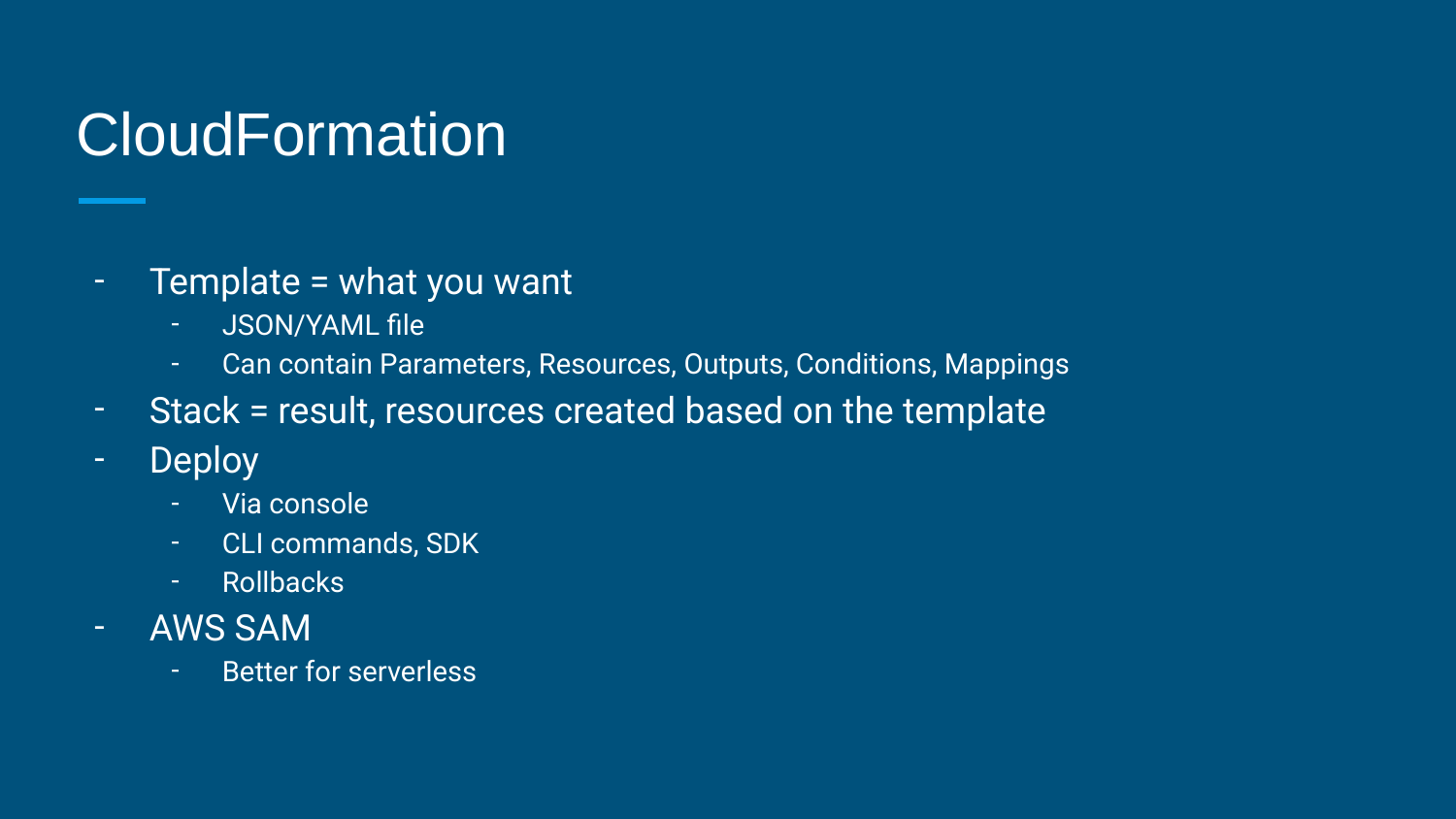

# CloudFormation
Template = what you want
JSON/YAML file
Can contain Parameters, Resources, Outputs, Conditions, Mappings
Stack = result, resources created based on the template
Deploy
Via console
CLI commands, SDK
Rollbacks
AWS SAM
Better for serverless